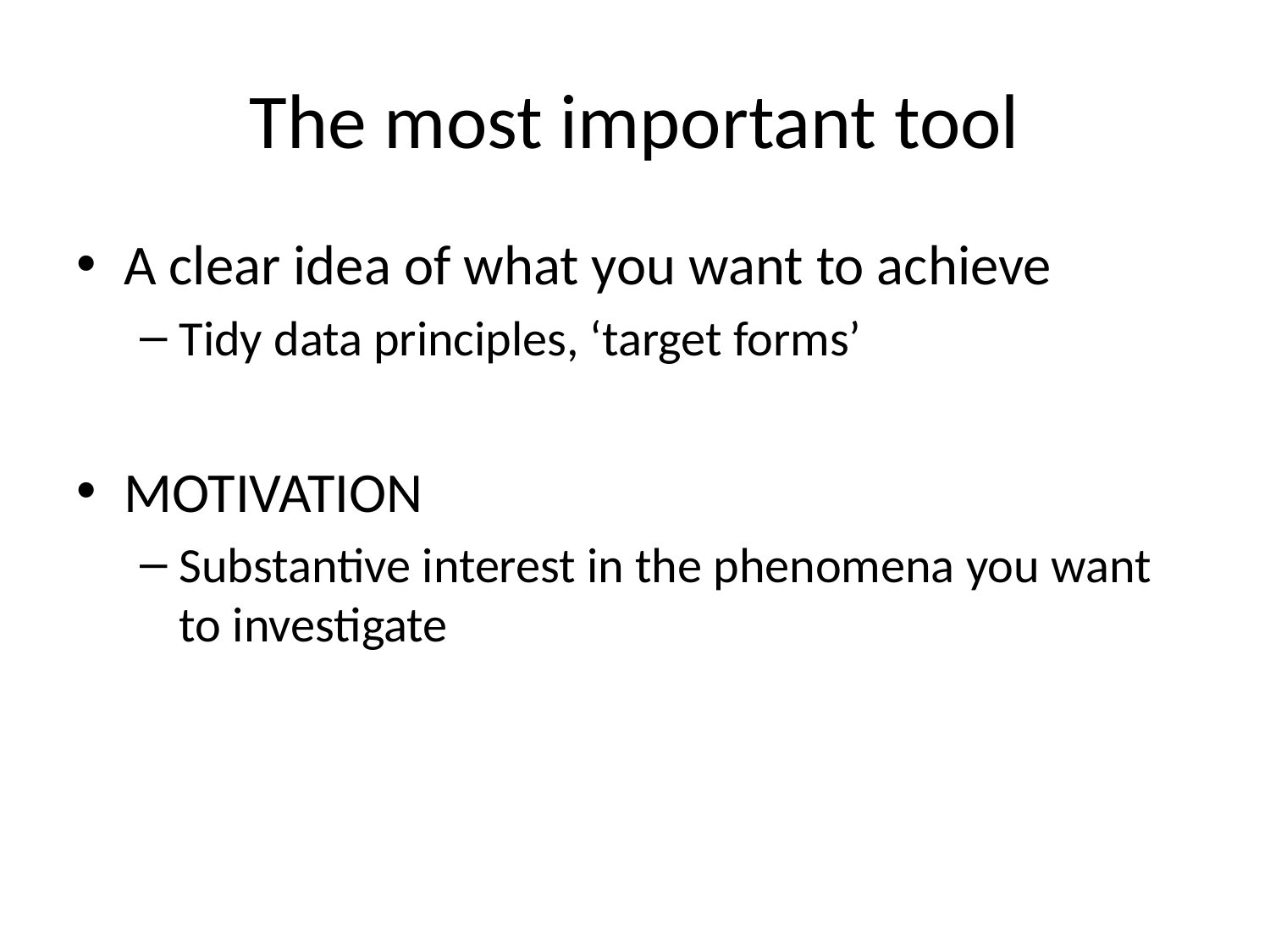

# The most important tool
A clear idea of what you want to achieve
Tidy data principles, ‘target forms’

MOTIVATION
Substantive interest in the phenomena you want to investigate